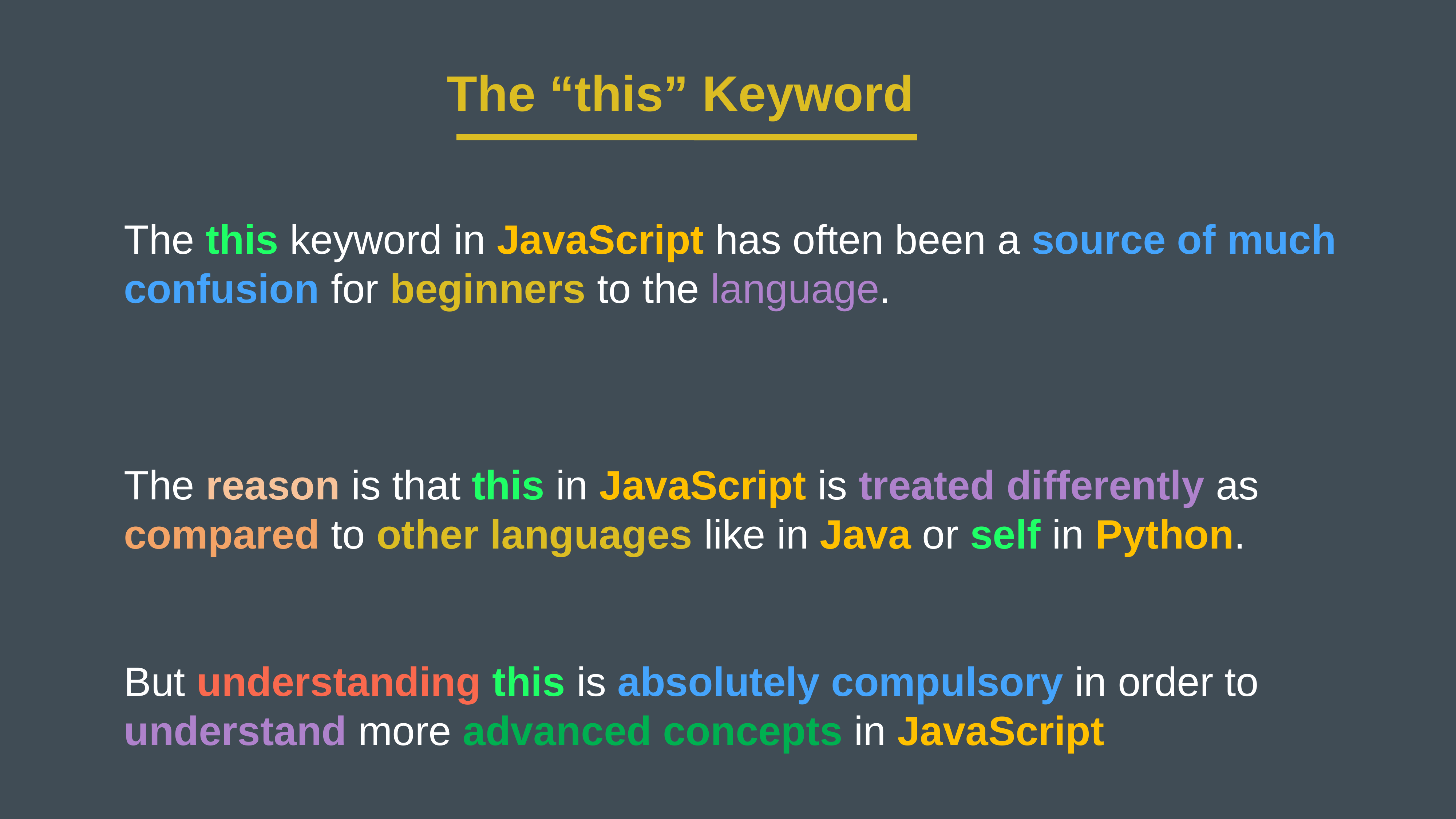

The “this” Keyword
The this keyword in JavaScript has often been a source of much confusion for beginners to the language.

The reason is that this in JavaScript is treated differently as compared to other languages like in Java or self in Python.

But understanding this is absolutely compulsory in order to understand more advanced concepts in JavaScript